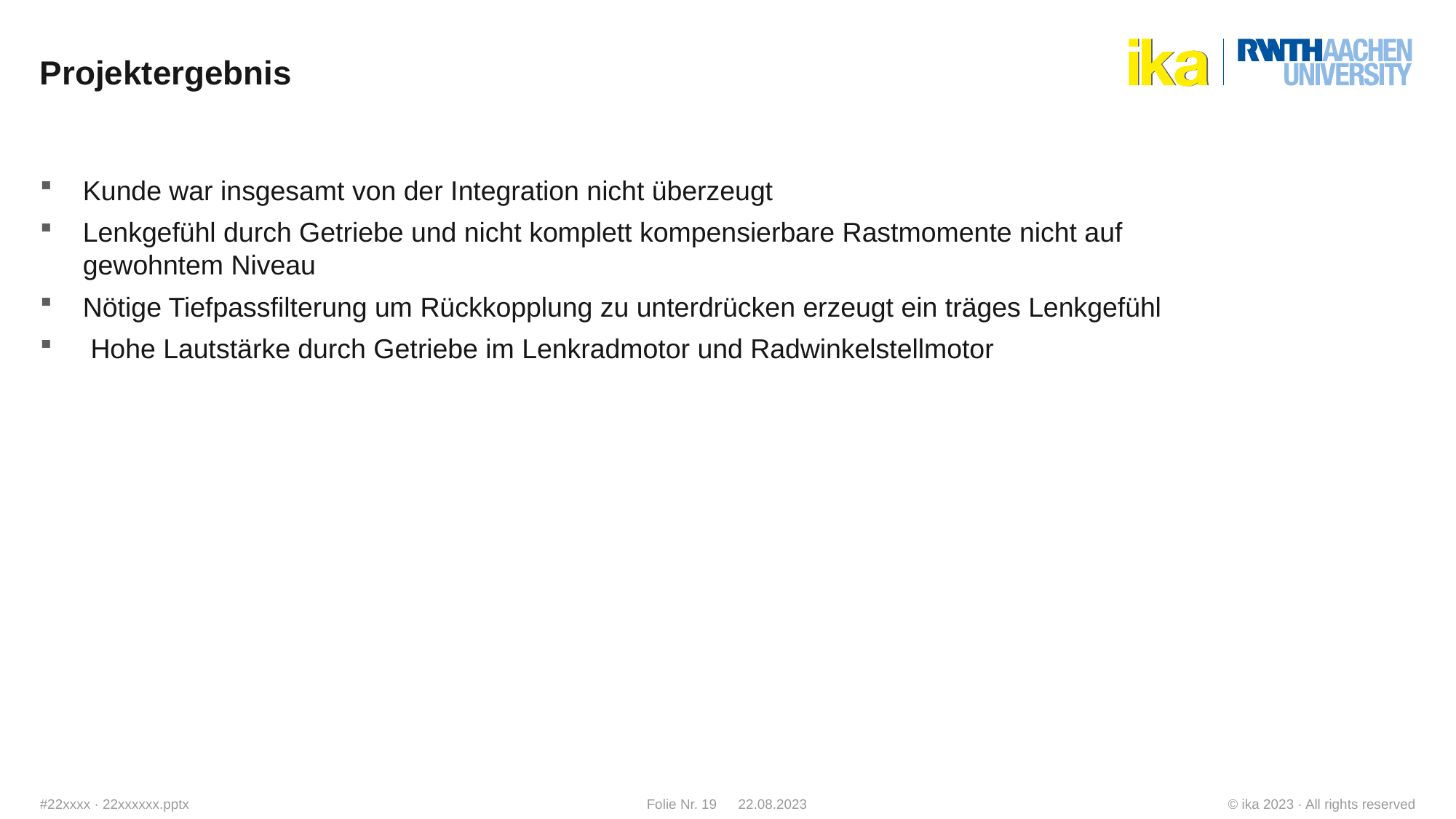

# Projektergebnis
Kunde war insgesamt von der Integration nicht überzeugt
Lenkgefühl durch Getriebe und nicht komplett kompensierbare Rastmomente nicht auf gewohntem Niveau
Nötige Tiefpassfilterung um Rückkopplung zu unterdrücken erzeugt ein träges Lenkgefühl
 Hohe Lautstärke durch Getriebe im Lenkradmotor und Radwinkelstellmotor